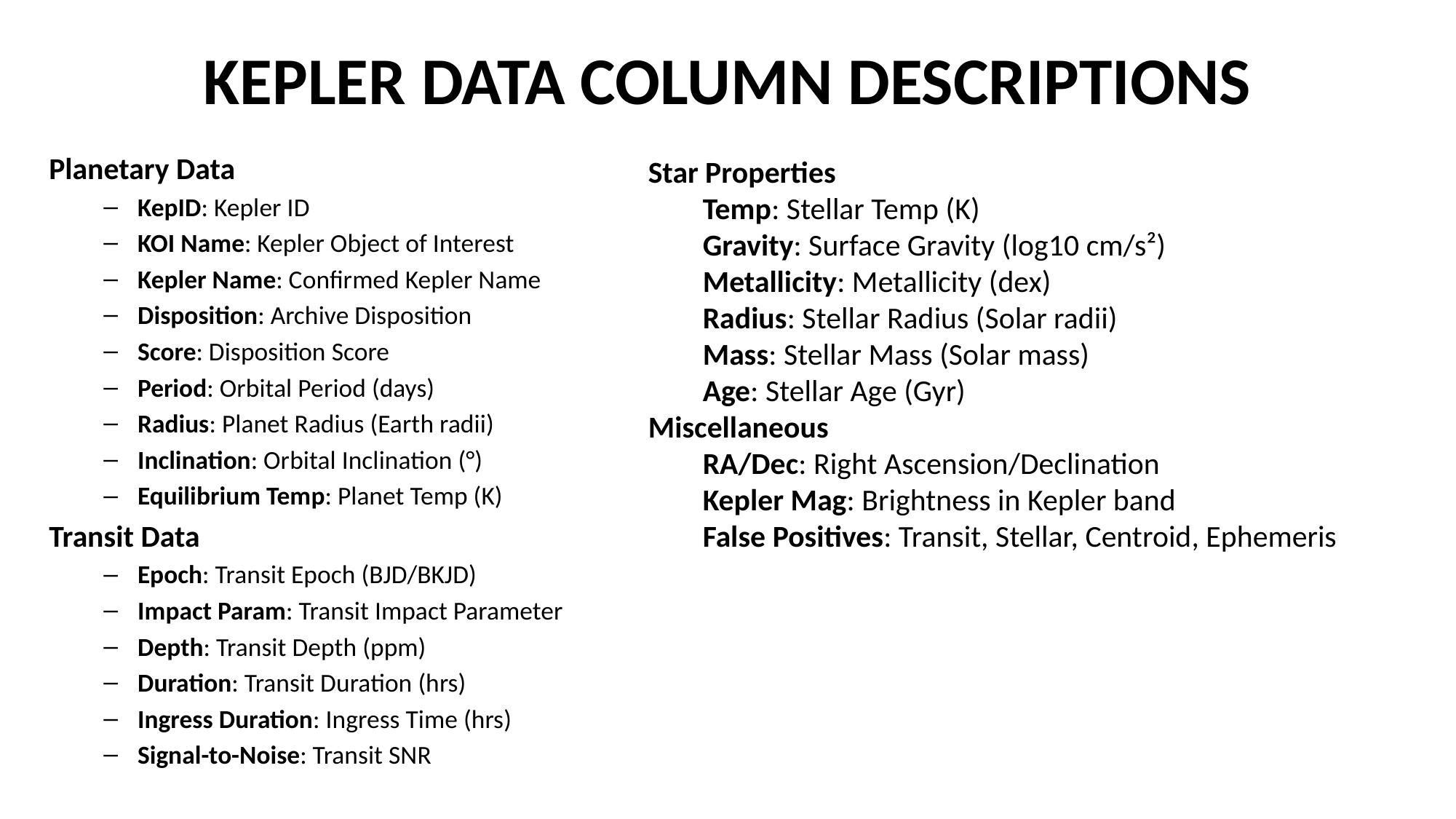

# KEPLER DATA COLUMN DESCRIPTIONS
Planetary Data
KepID: Kepler ID
KOI Name: Kepler Object of Interest
Kepler Name: Confirmed Kepler Name
Disposition: Archive Disposition
Score: Disposition Score
Period: Orbital Period (days)
Radius: Planet Radius (Earth radii)
Inclination: Orbital Inclination (°)
Equilibrium Temp: Planet Temp (K)
Transit Data
Epoch: Transit Epoch (BJD/BKJD)
Impact Param: Transit Impact Parameter
Depth: Transit Depth (ppm)
Duration: Transit Duration (hrs)
Ingress Duration: Ingress Time (hrs)
Signal-to-Noise: Transit SNR
Star Properties
Temp: Stellar Temp (K)
Gravity: Surface Gravity (log10 cm/s²)
Metallicity: Metallicity (dex)
Radius: Stellar Radius (Solar radii)
Mass: Stellar Mass (Solar mass)
Age: Stellar Age (Gyr)
Miscellaneous
RA/Dec: Right Ascension/Declination
Kepler Mag: Brightness in Kepler band
False Positives: Transit, Stellar, Centroid, Ephemeris